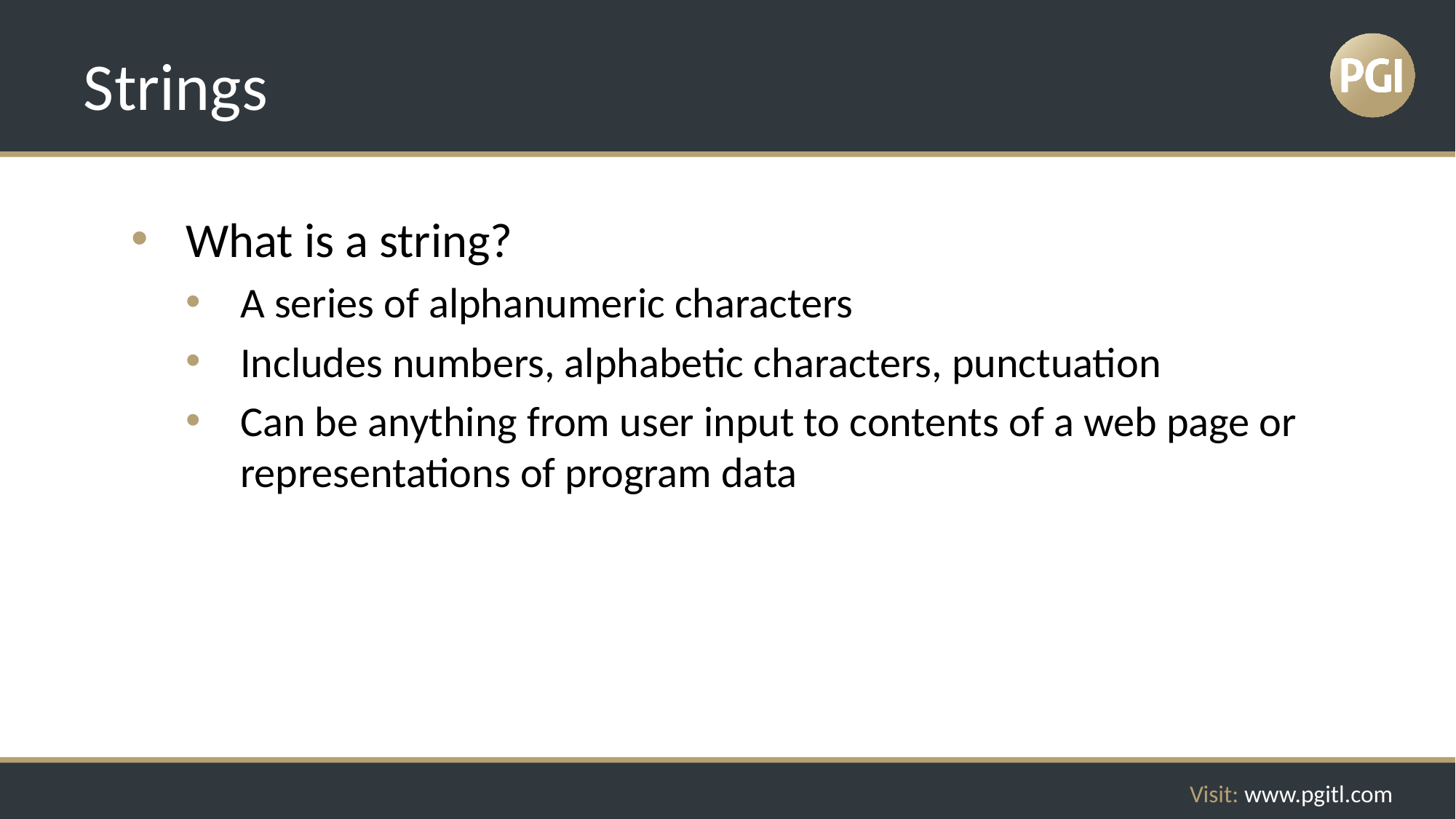

# Strings
What is a string?
A series of alphanumeric characters
Includes numbers, alphabetic characters, punctuation
Can be anything from user input to contents of a web page or representations of program data